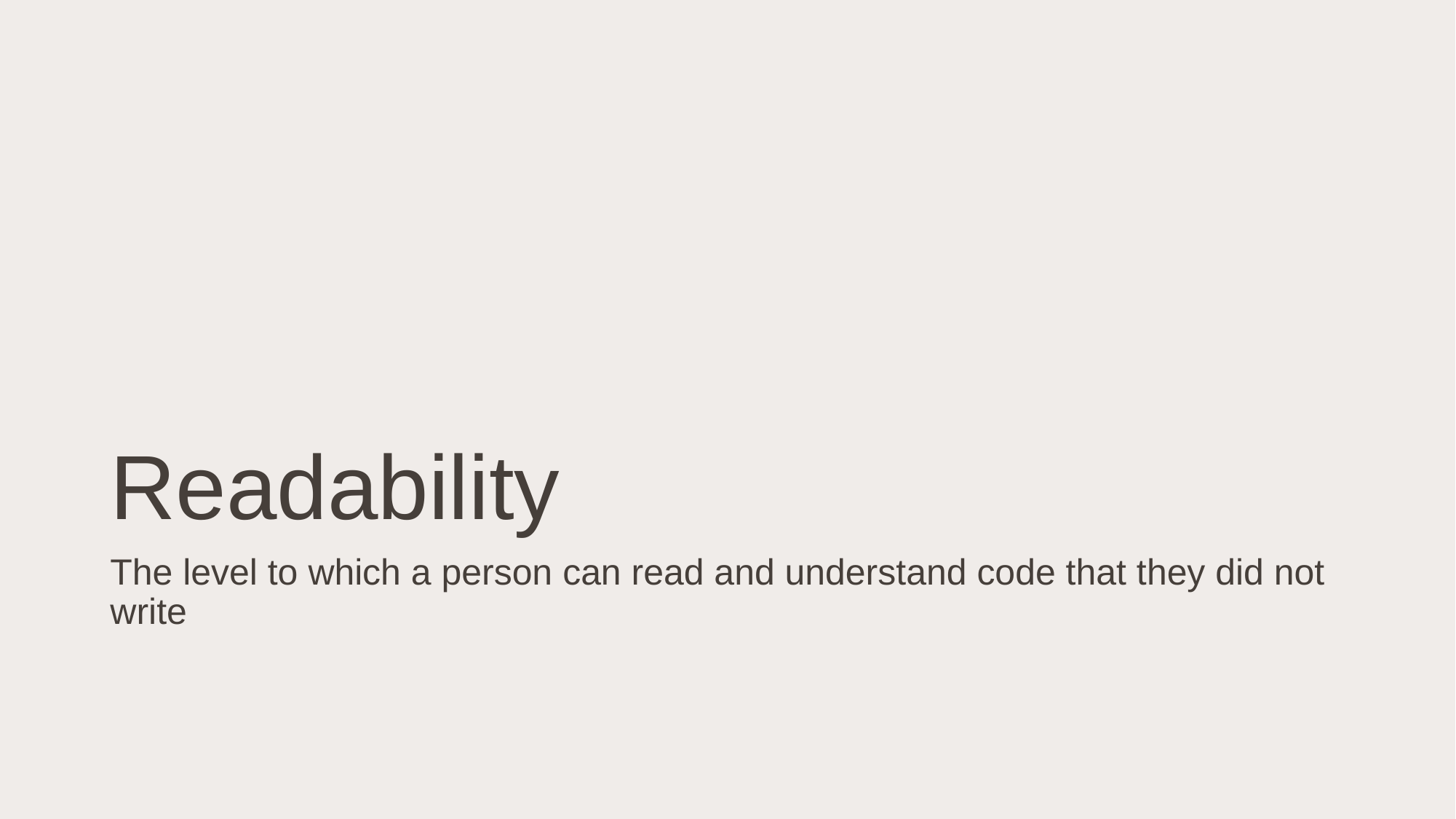

# Readability
The level to which a person can read and understand code that they did not write